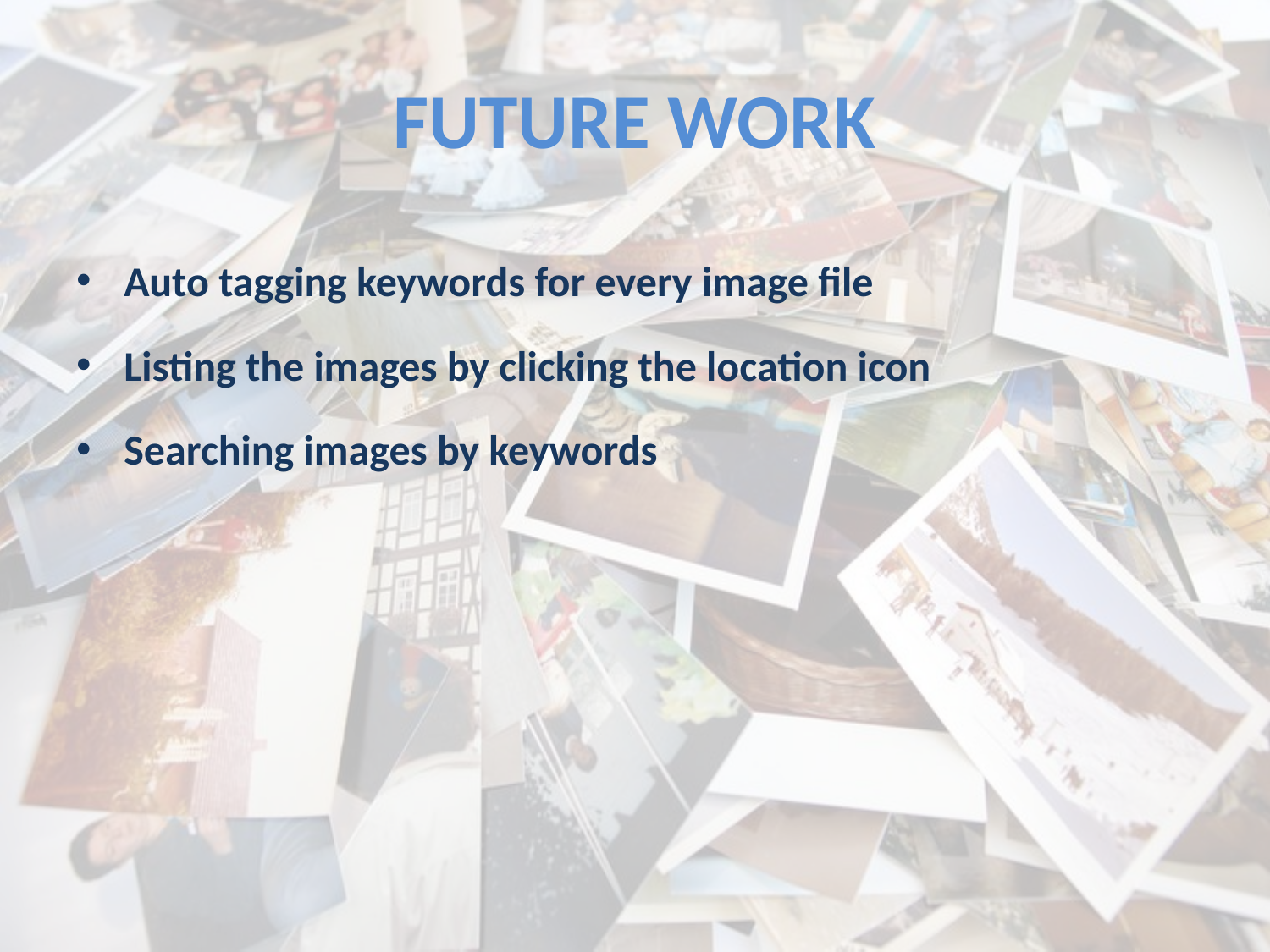

# FUTURE WORK
Auto tagging keywords for every image file
Listing the images by clicking the location icon
Searching images by keywords